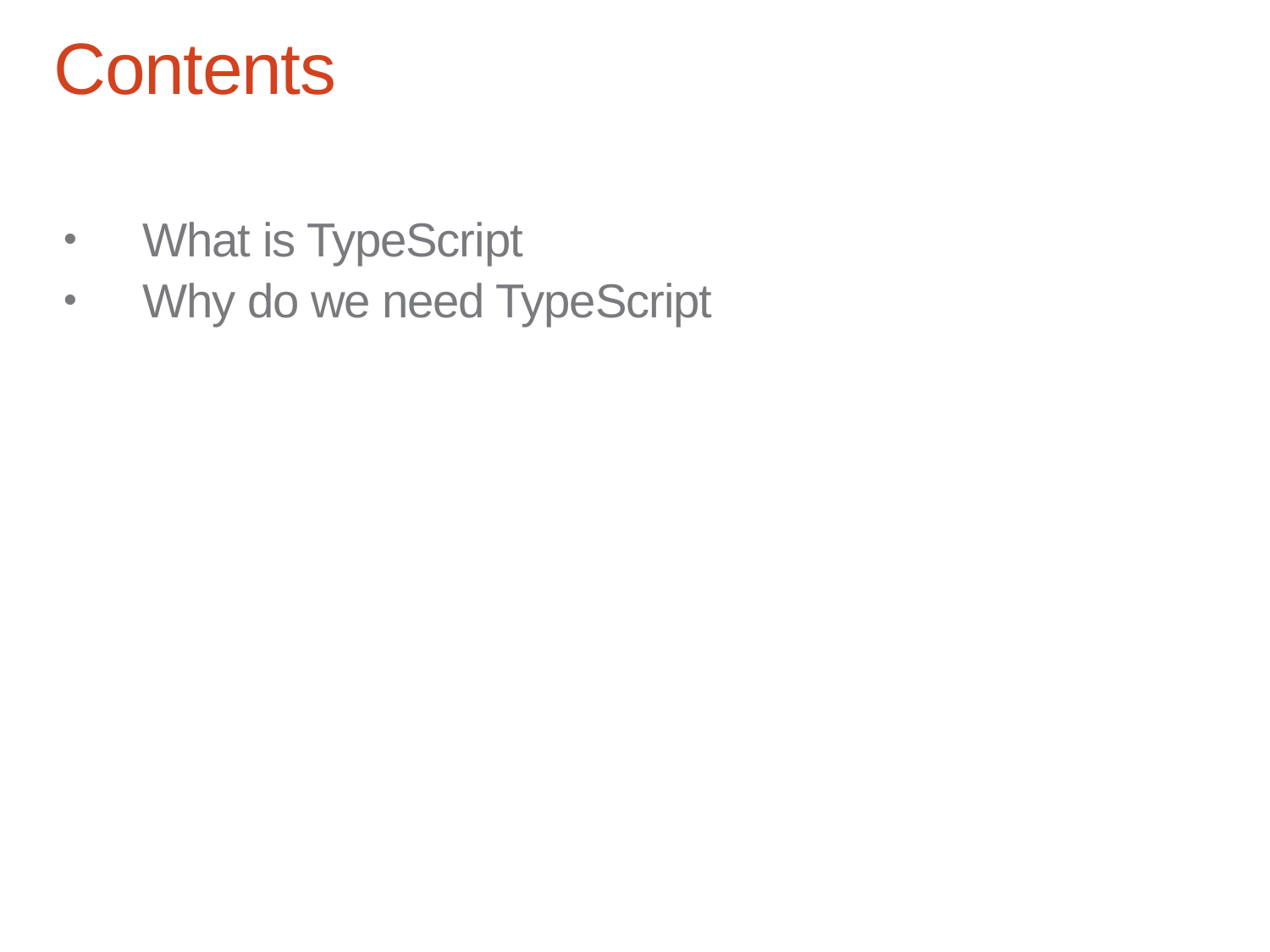

# Contents
What is TypeScript
Why do we need TypeScript